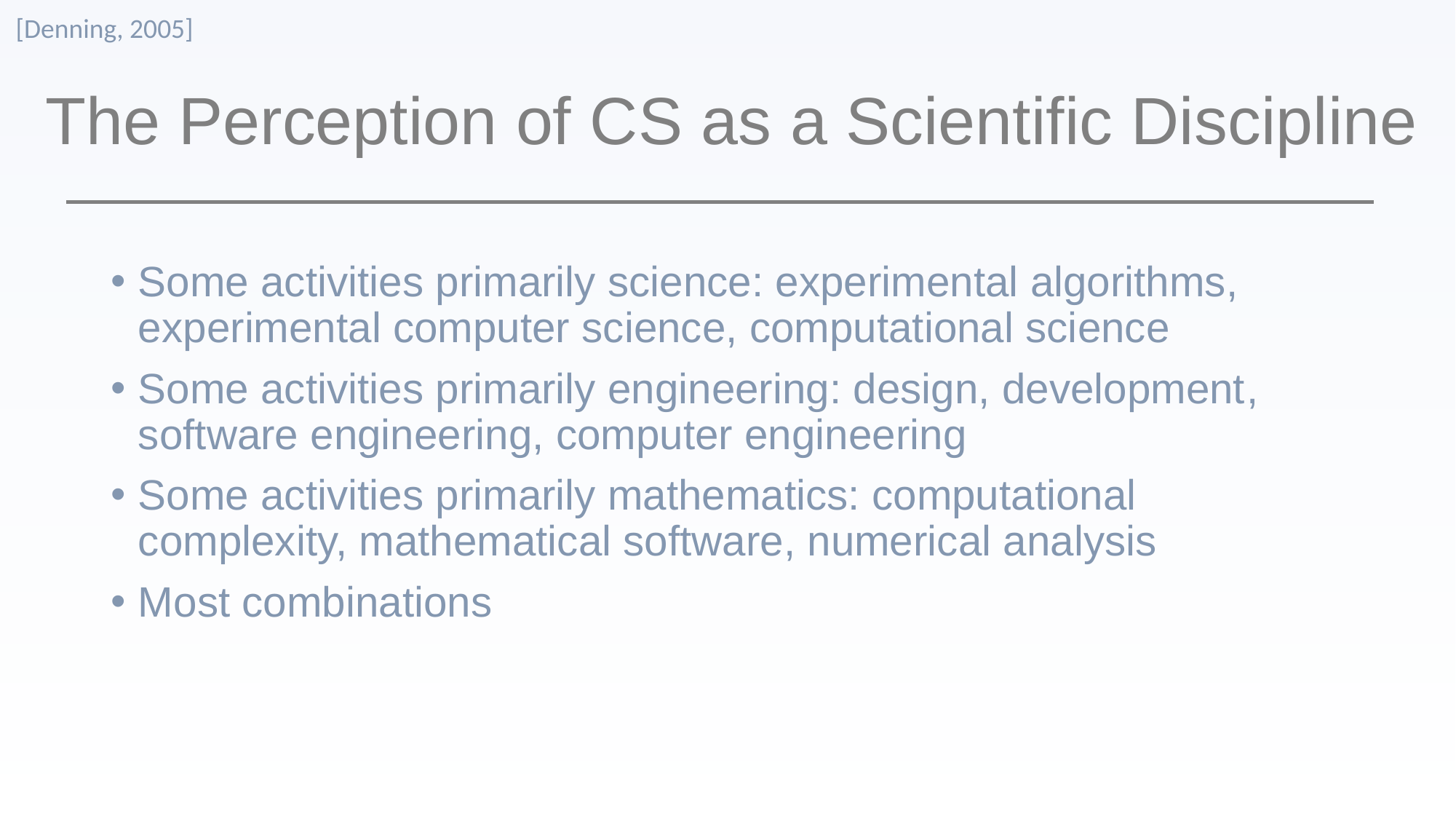

[Denning, 2005]
# The Perception of CS as a Scientific Discipline
Some activities primarily science: experimental algorithms, experimental computer science, computational science
Some activities primarily engineering: design, development, software engineering, computer engineering
Some activities primarily mathematics: computational complexity, mathematical software, numerical analysis
Most combinations